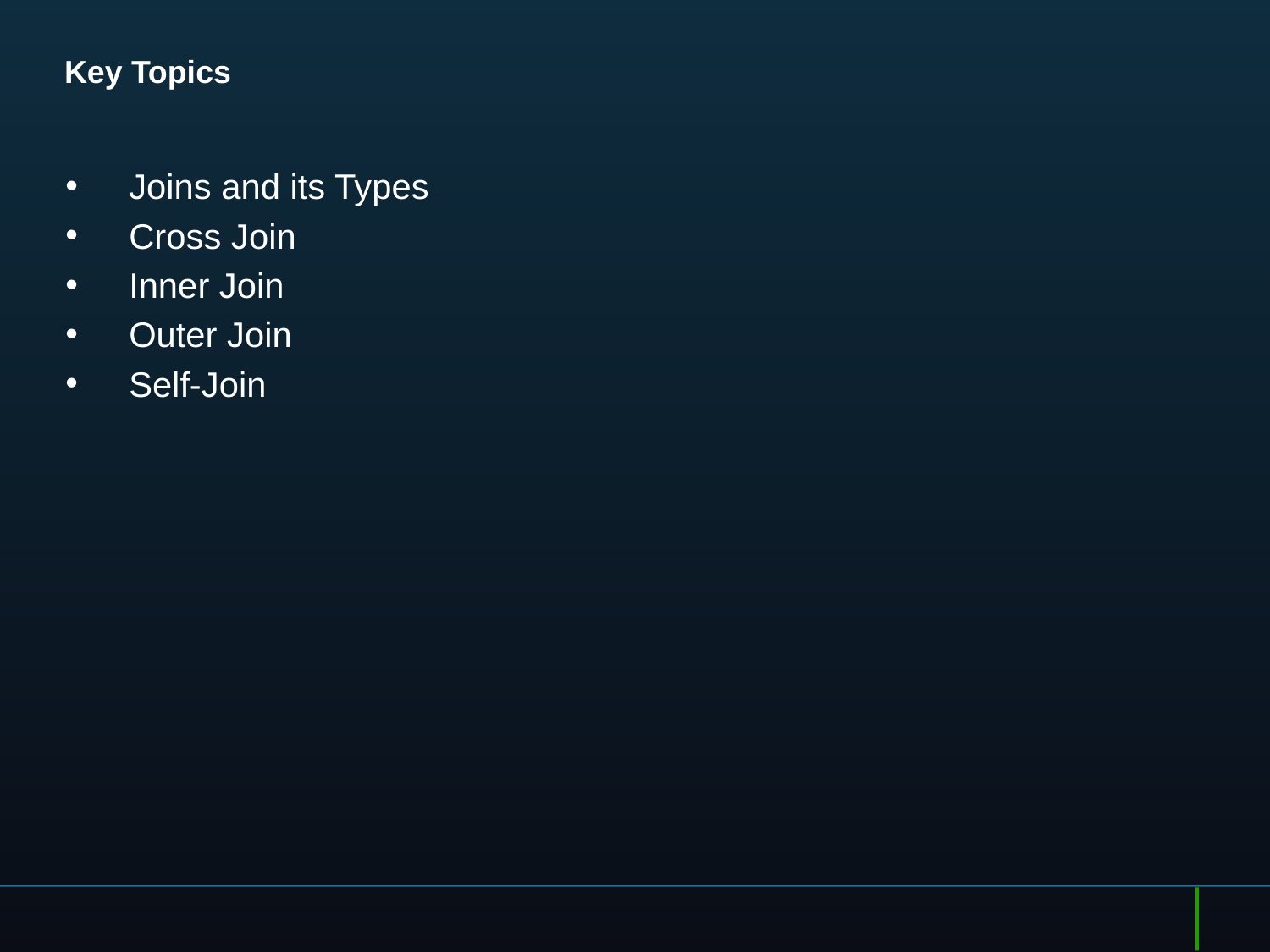

# Key Topics
Joins and its Types
Cross Join
Inner Join
Outer Join
Self-Join